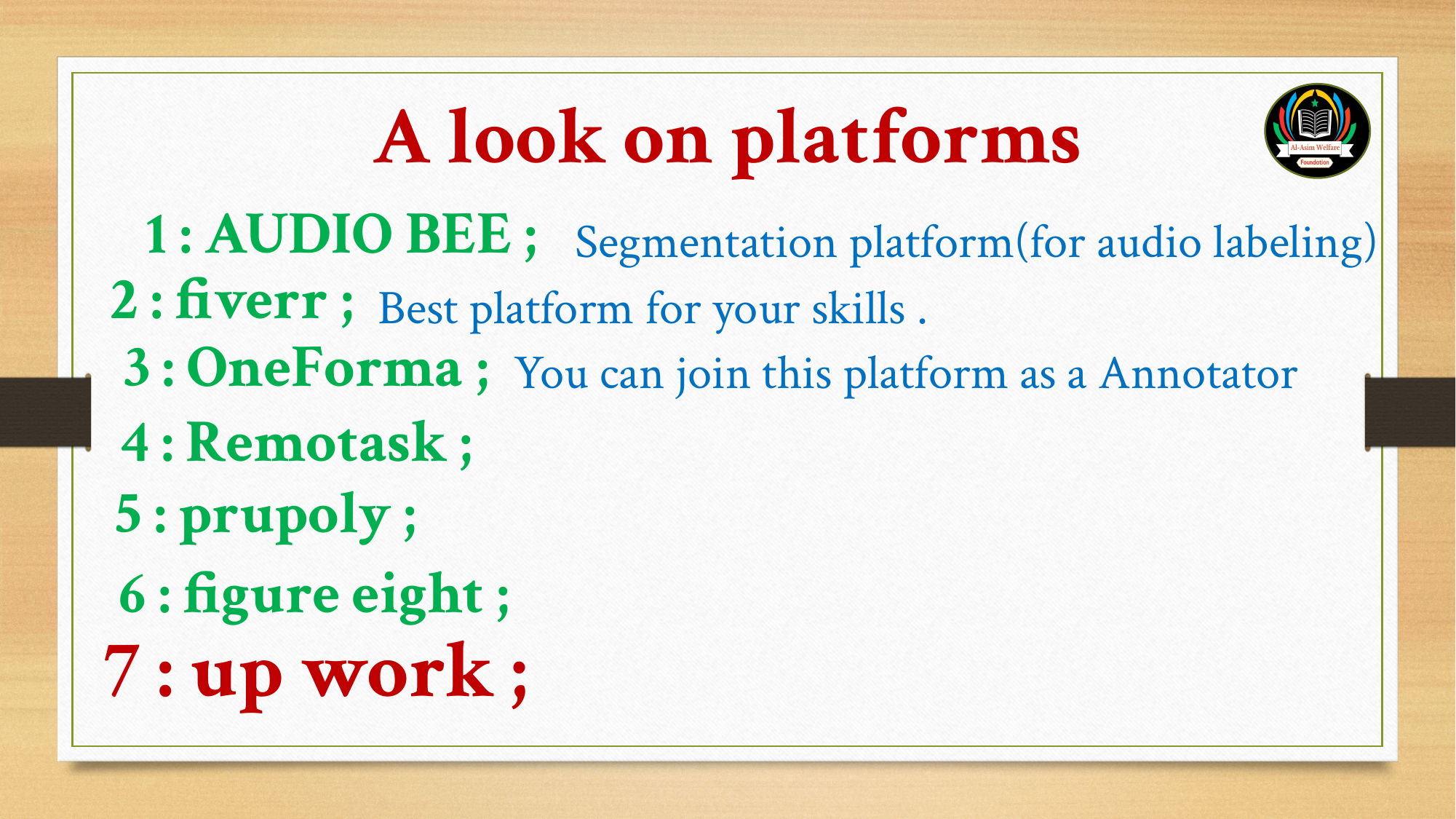

A look on platforms

1 : AUDIO BEE ;
Segmentation platform(for audio labeling)
2 : fiverr ;
Best platform for your skills .
3 : OneForma ;
You can join this platform as a Annotator
4 : Remotask ;
5 : prupoly ;
6 : figure eight ;
7 : up work ;